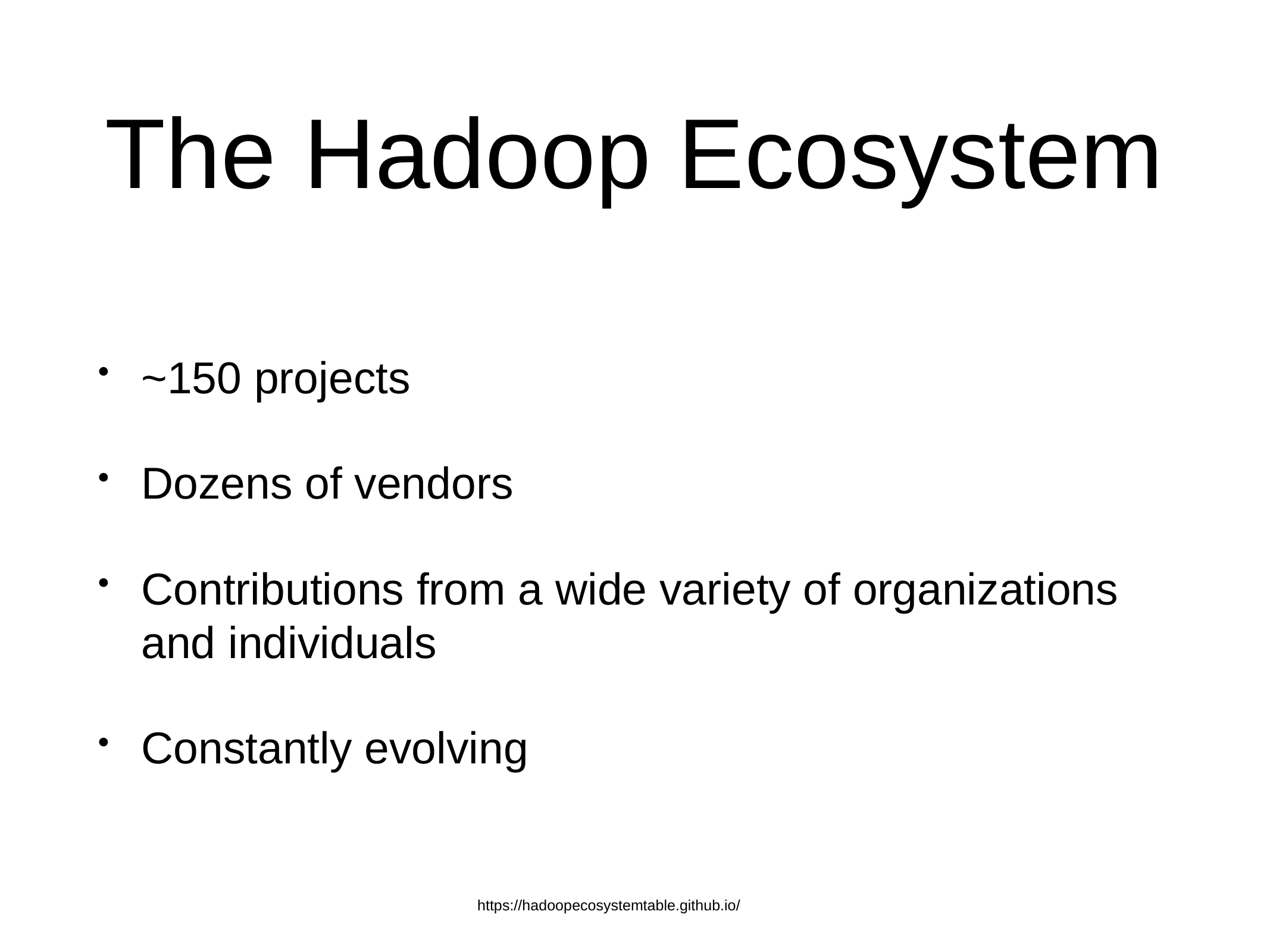

# The Hadoop Ecosystem
~150 projects
Dozens of vendors
Contributions from a wide variety of organizations and individuals
Constantly evolving
https://hadoopecosystemtable.github.io/